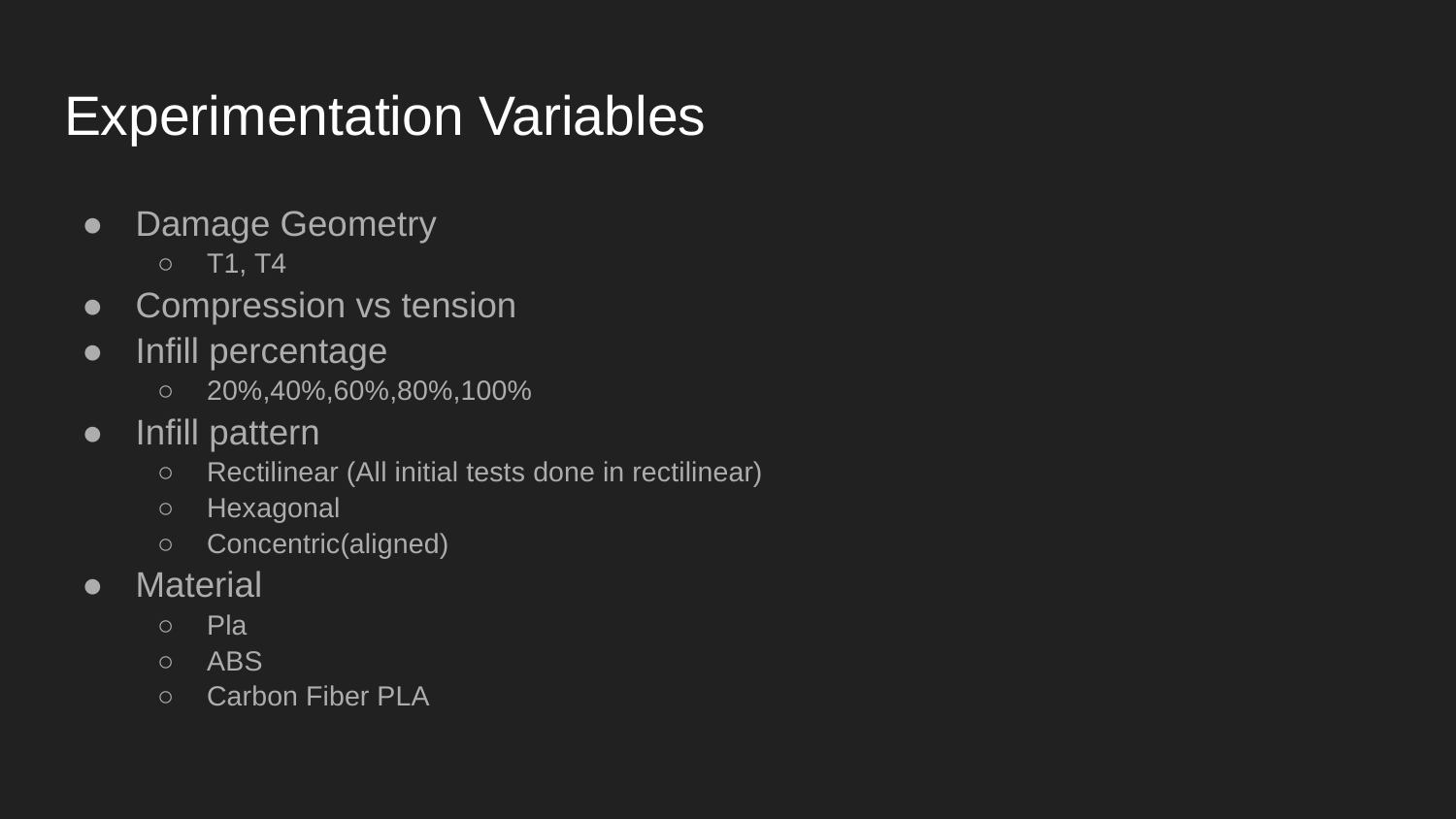

# Experimentation Variables
Damage Geometry
T1, T4
Compression vs tension
Infill percentage
20%,40%,60%,80%,100%
Infill pattern
Rectilinear (All initial tests done in rectilinear)
Hexagonal
Concentric(aligned)
Material
Pla
ABS
Carbon Fiber PLA